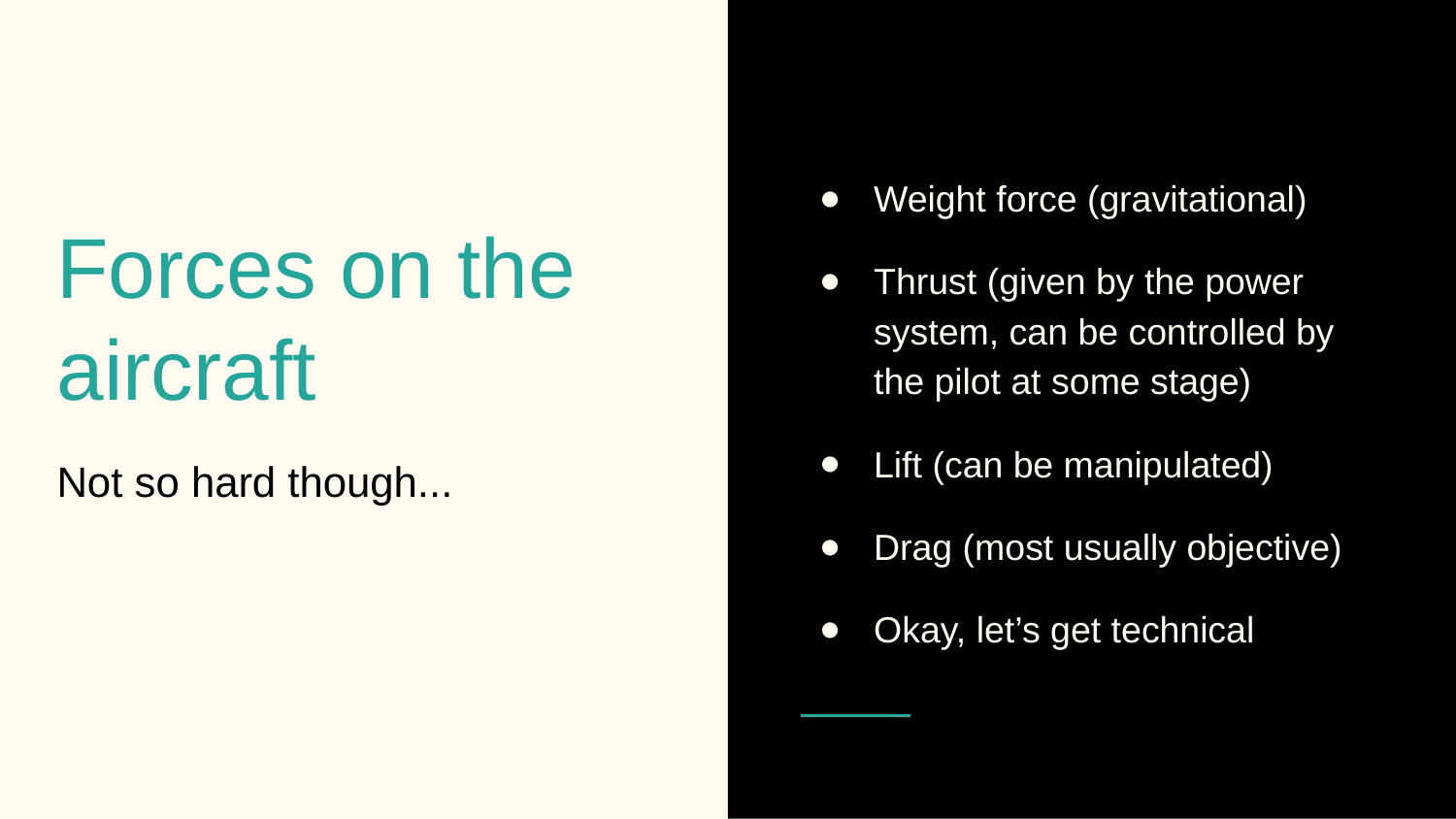

Weight force (gravitational)
Thrust (given by the power system, can be controlled by the pilot at some stage)
Lift (can be manipulated)
Drag (most usually objective)
Okay, let’s get technical
# Forces on the aircraft
Not so hard though...